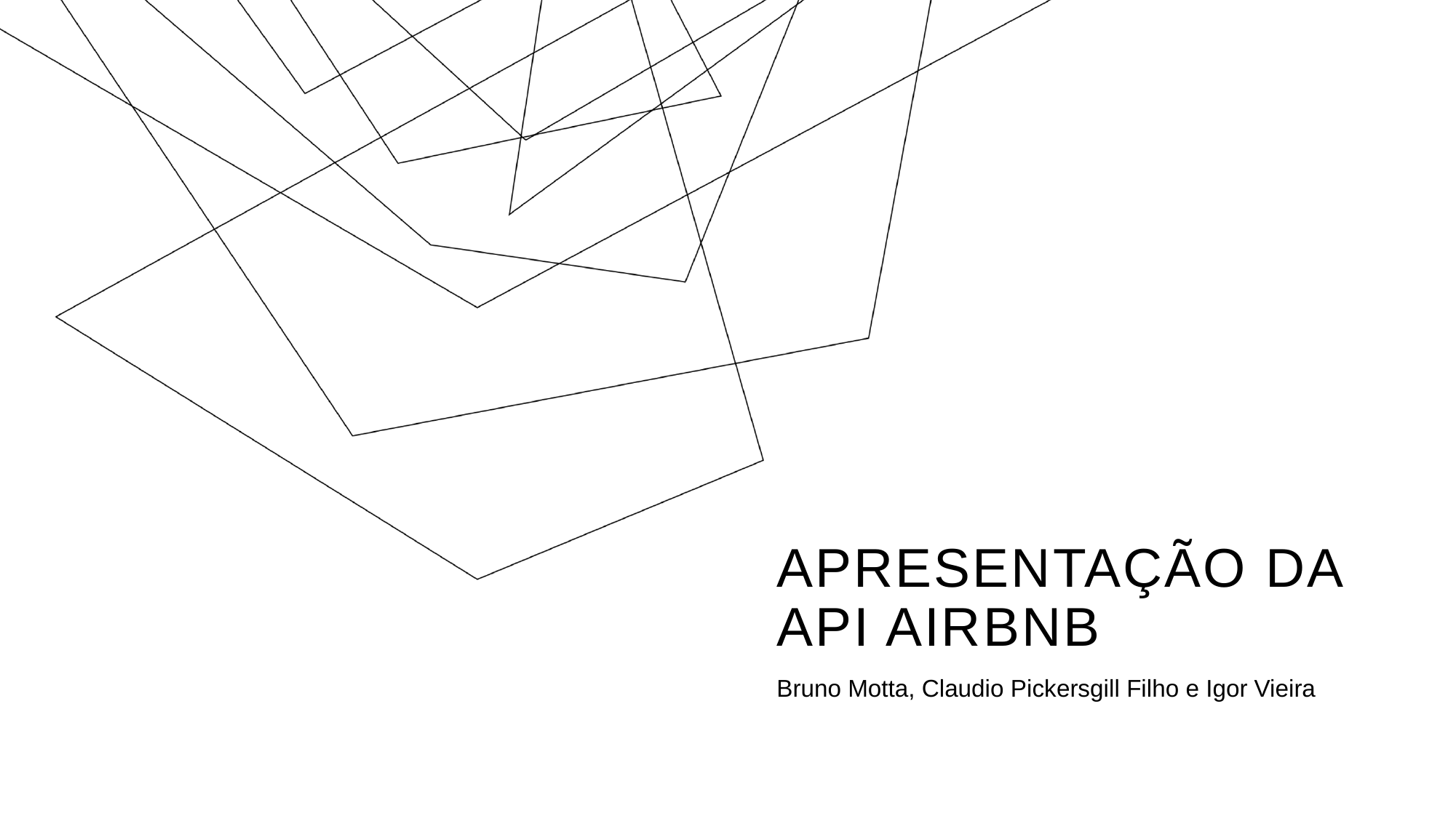

# Apresentação da api airbnb
Bruno Motta, Claudio Pickersgill Filho e Igor Vieira